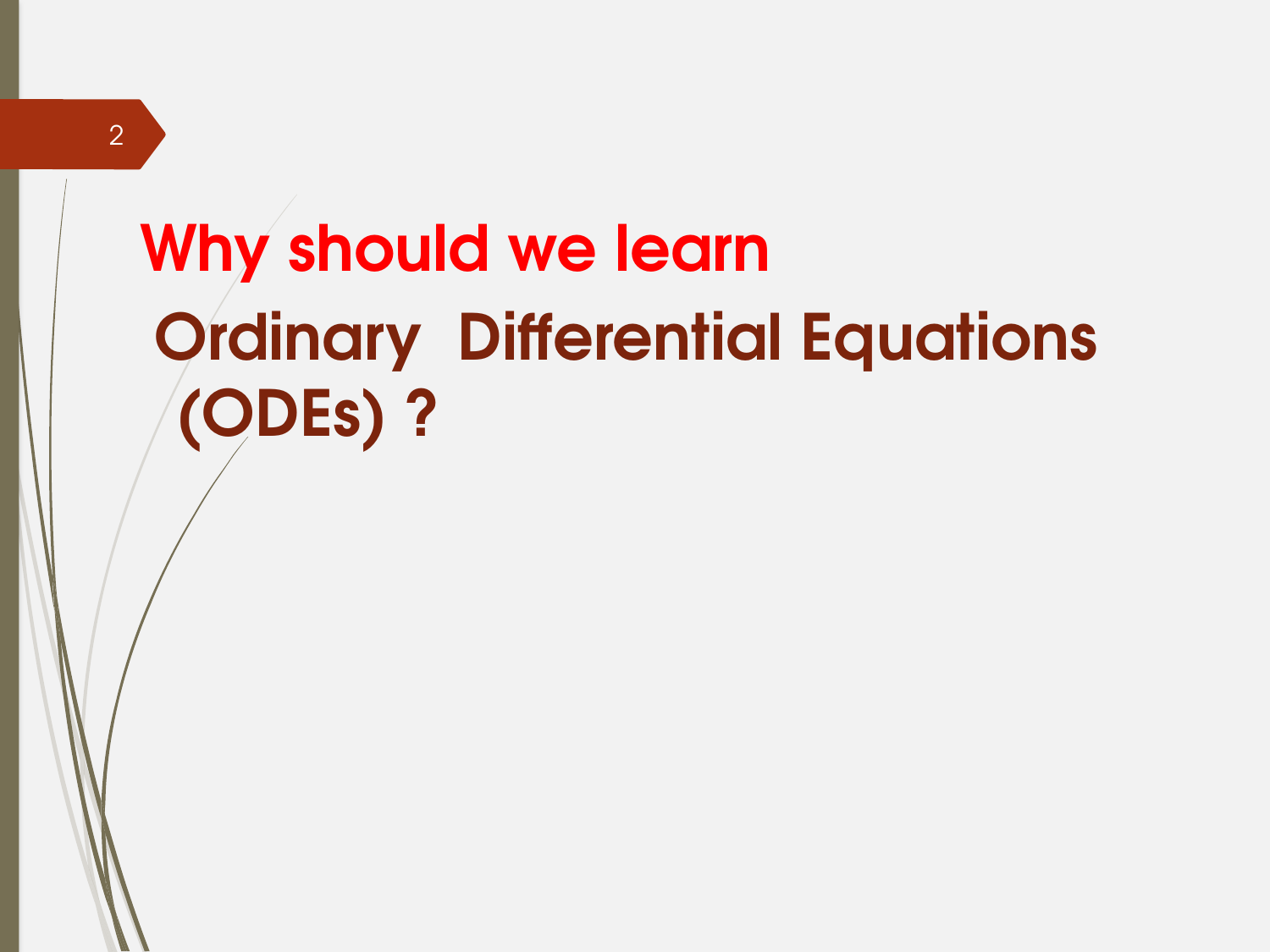

2
Why should we learn
 Ordinary  Differential Equations  (ODEs) ?